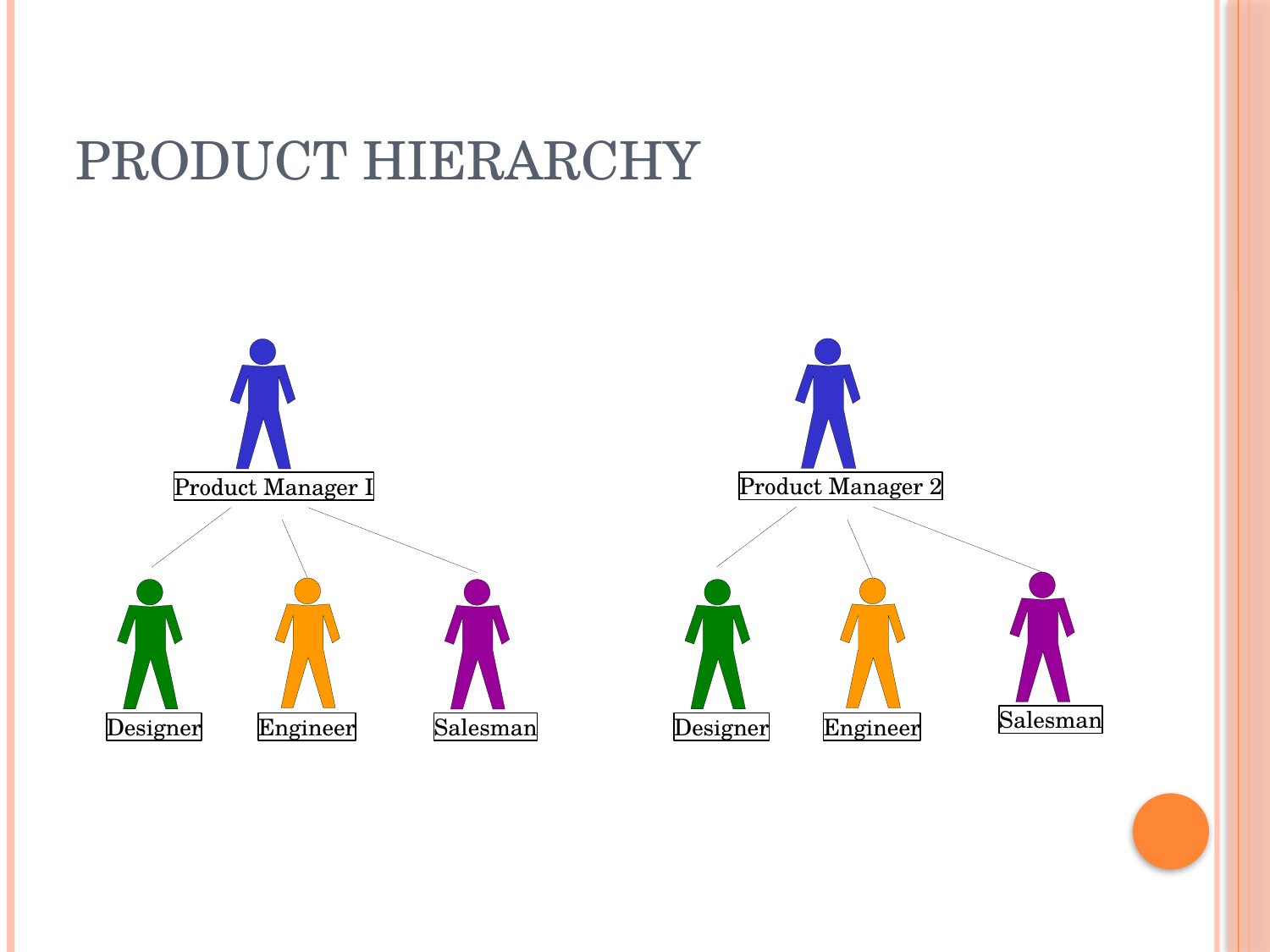

# Product Hierarchy

Product Manager 2

Salesman
Designer
Engineer

Product Manager I

Designer
Engineer
Salesman